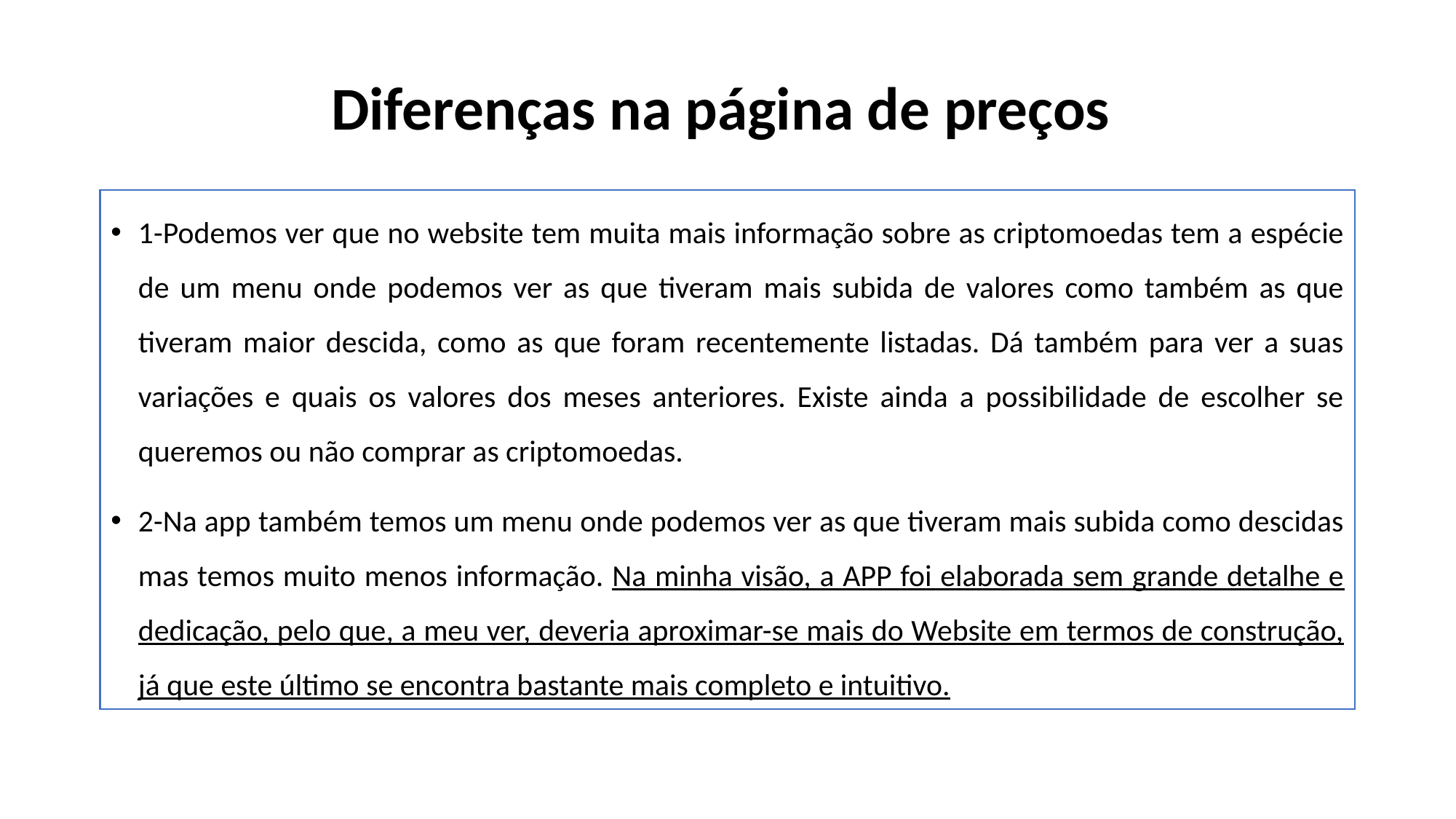

# Diferenças na página de preços
1-Podemos ver que no website tem muita mais informação sobre as criptomoedas tem a espécie de um menu onde podemos ver as que tiveram mais subida de valores como também as que tiveram maior descida, como as que foram recentemente listadas. Dá também para ver a suas variações e quais os valores dos meses anteriores. Existe ainda a possibilidade de escolher se queremos ou não comprar as criptomoedas.
2-Na app também temos um menu onde podemos ver as que tiveram mais subida como descidas mas temos muito menos informação. Na minha visão, a APP foi elaborada sem grande detalhe e dedicação, pelo que, a meu ver, deveria aproximar-se mais do Website em termos de construção, já que este último se encontra bastante mais completo e intuitivo.